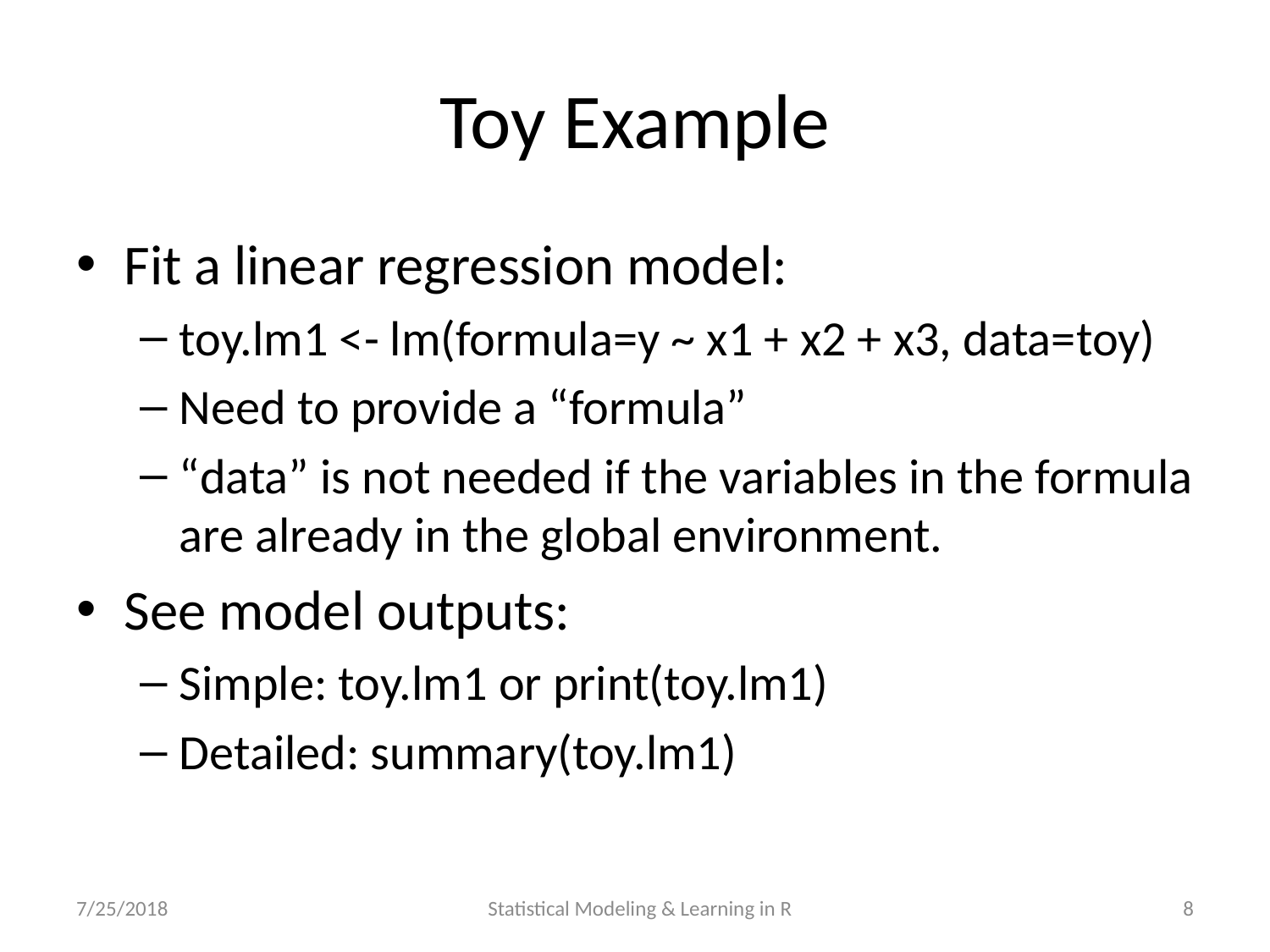

# Toy Example
Fit a linear regression model:
toy.lm1 <- lm(formula=y ~ x1 + x2 + x3, data=toy)
Need to provide a “formula”
“data” is not needed if the variables in the formula are already in the global environment.
See model outputs:
Simple: toy.lm1 or print(toy.lm1)
Detailed: summary(toy.lm1)
7/25/2018
Statistical Modeling & Learning in R
8